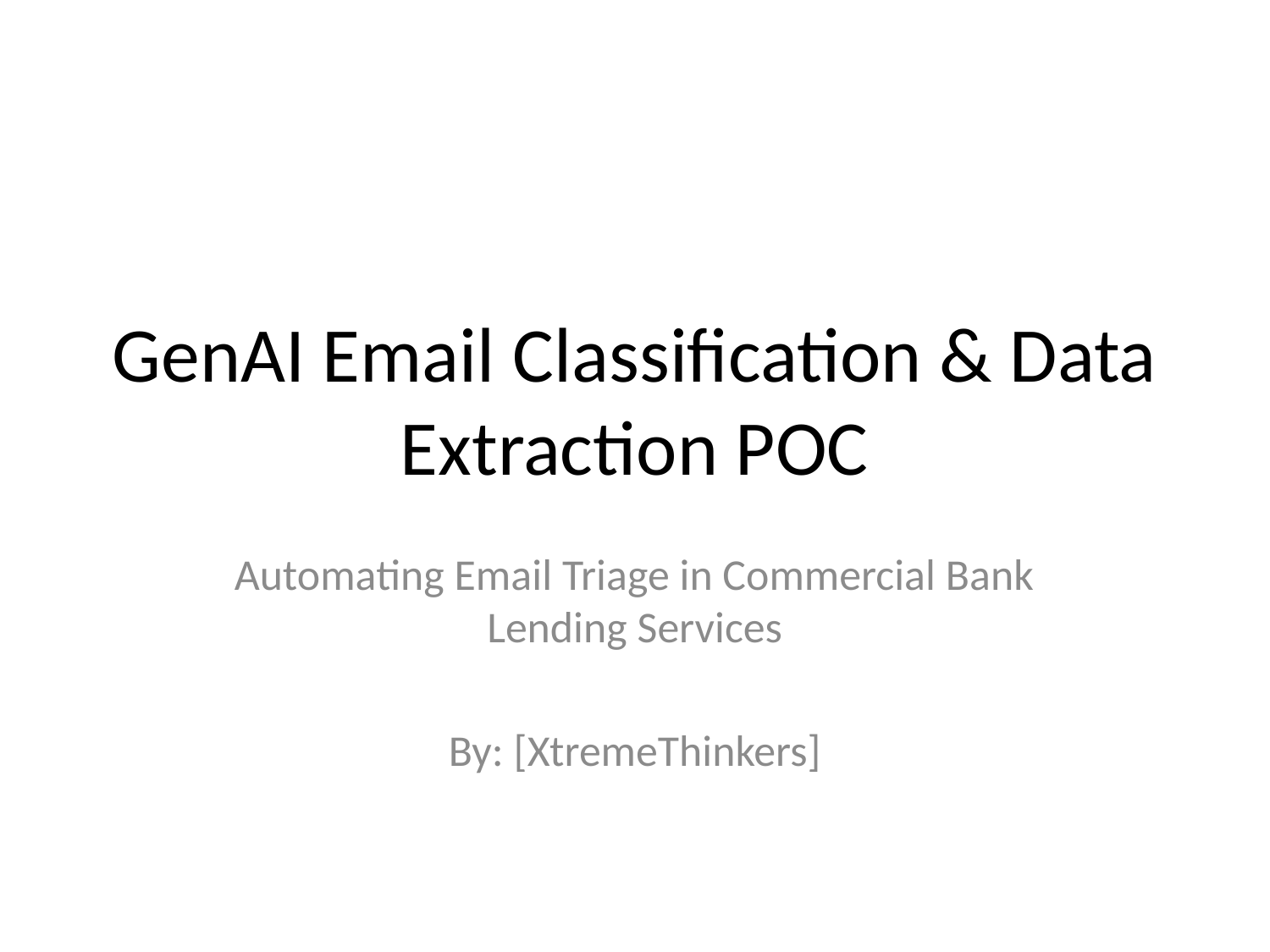

# GenAI Email Classification & Data Extraction POC
Automating Email Triage in Commercial Bank Lending Services

By: [XtremeThinkers]